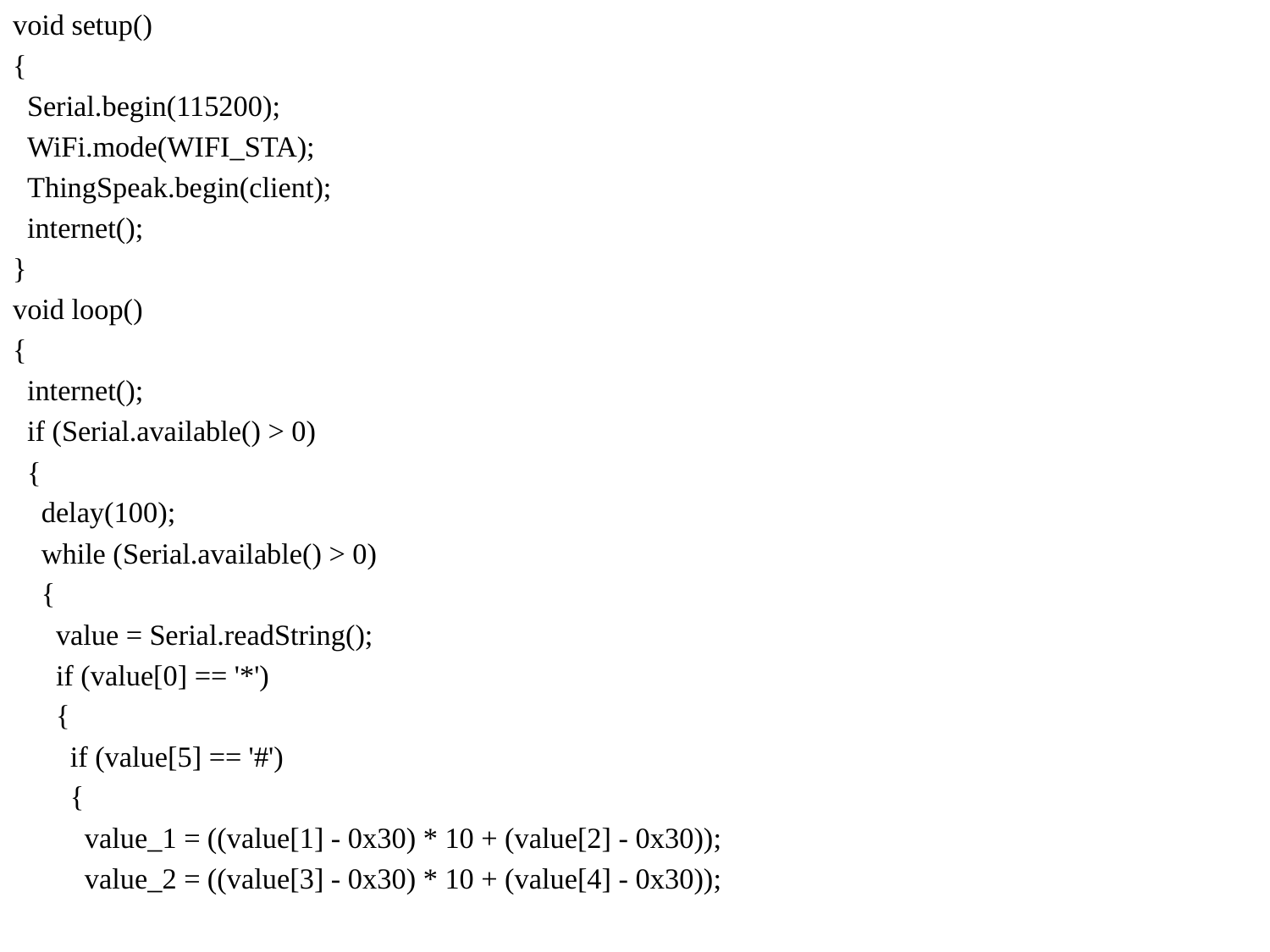

void setup()
{
  Serial.begin(115200);
  WiFi.mode(WIFI_STA);
  ThingSpeak.begin(client);
  internet();
}
void loop()
{
  internet();
  if (Serial.available() > 0)
  {
    delay(100);
    while (Serial.available() > 0)
    {
      value = Serial.readString();
      if (value[0] == '*')
      {
        if (value[5] == '#')
        {
          value_1 = ((value[1] - 0x30) * 10 + (value[2] - 0x30));
          value_2 = ((value[3] - 0x30) * 10 + (value[4] - 0x30));